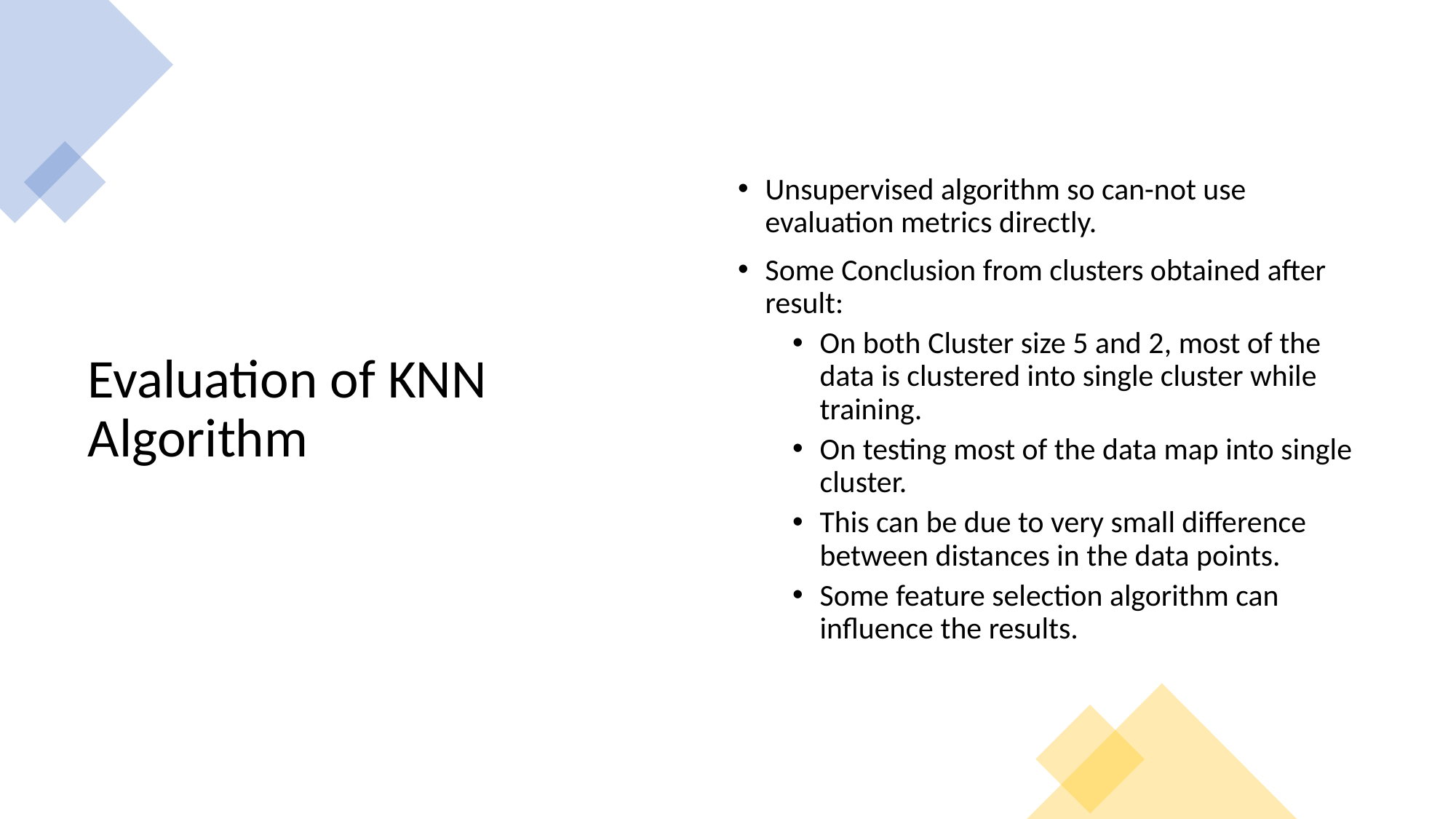

# Evaluation of KNN Algorithm
Unsupervised algorithm so can-not use evaluation metrics directly.
Some Conclusion from clusters obtained after result:
On both Cluster size 5 and 2, most of the data is clustered into single cluster while training.
On testing most of the data map into single cluster.
This can be due to very small difference between distances in the data points.
Some feature selection algorithm can influence the results.